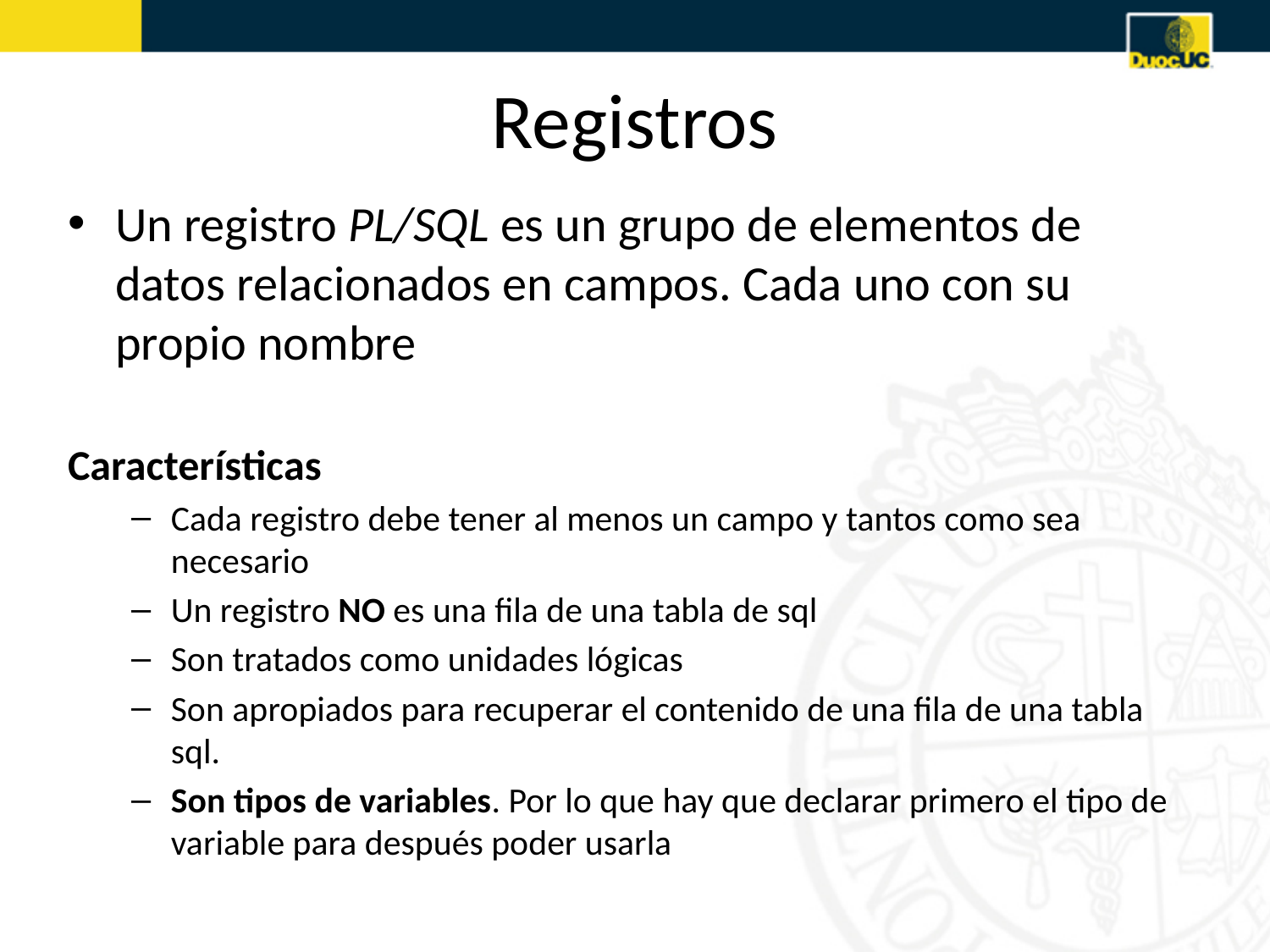

# Registros
Un registro PL/SQL es un grupo de elementos de datos relacionados en campos. Cada uno con su propio nombre

Características
Cada registro debe tener al menos un campo y tantos como sea necesario
Un registro NO es una fila de una tabla de sql
Son tratados como unidades lógicas
Son apropiados para recuperar el contenido de una fila de una tabla sql.
Son tipos de variables. Por lo que hay que declarar primero el tipo de variable para después poder usarla